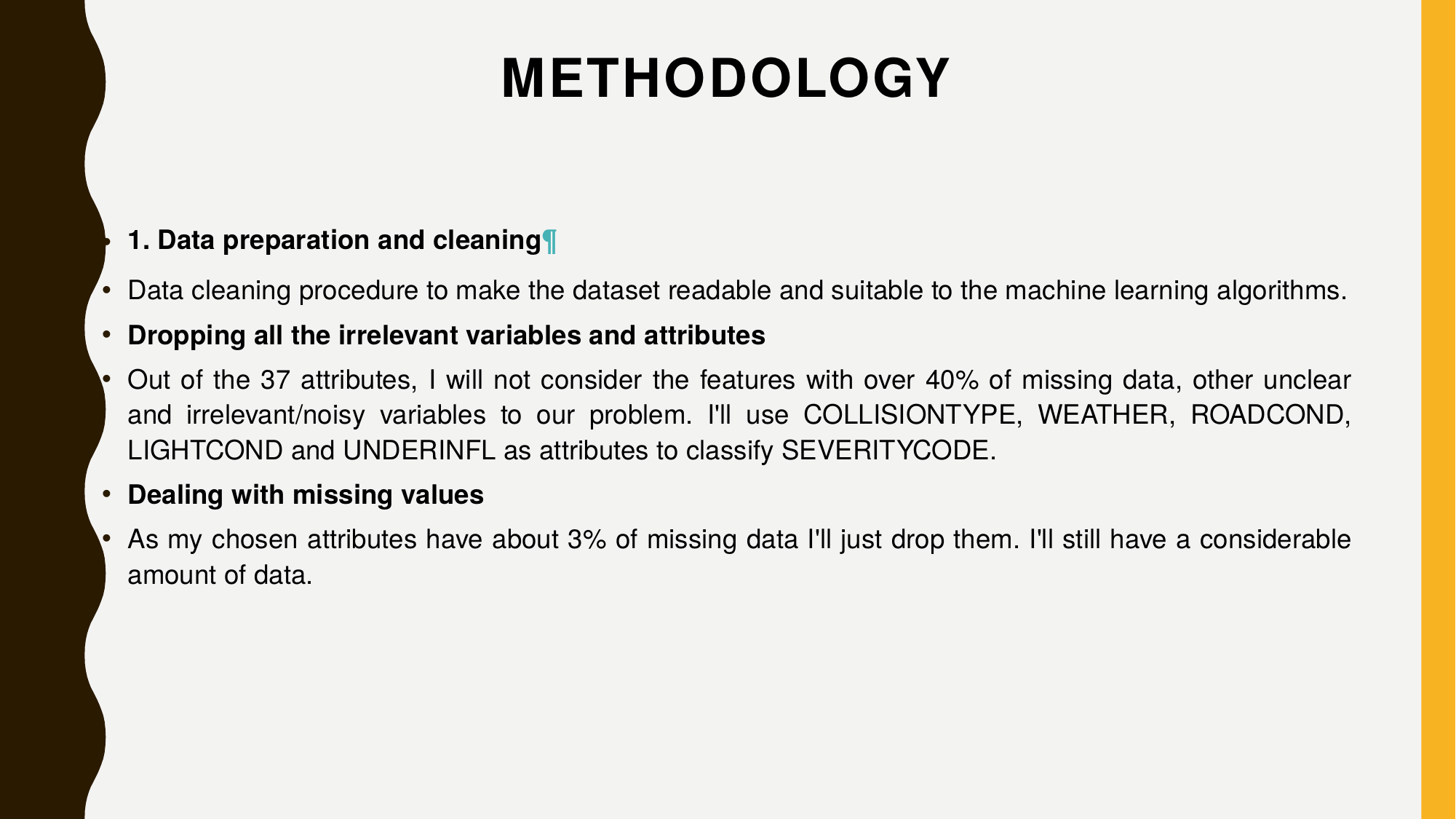

# Methodology
1. Data preparation and cleaning¶
Data cleaning procedure to make the dataset readable and suitable to the machine learning algorithms.
Dropping all the irrelevant variables and attributes
Out of the 37 attributes, I will not consider the features with over 40% of missing data, other unclear and irrelevant/noisy variables to our problem. I'll use COLLISIONTYPE, WEATHER, ROADCOND, LIGHTCOND and UNDERINFL as attributes to classify SEVERITYCODE.
Dealing with missing values
As my chosen attributes have about 3% of missing data I'll just drop them. I'll still have a considerable amount of data.